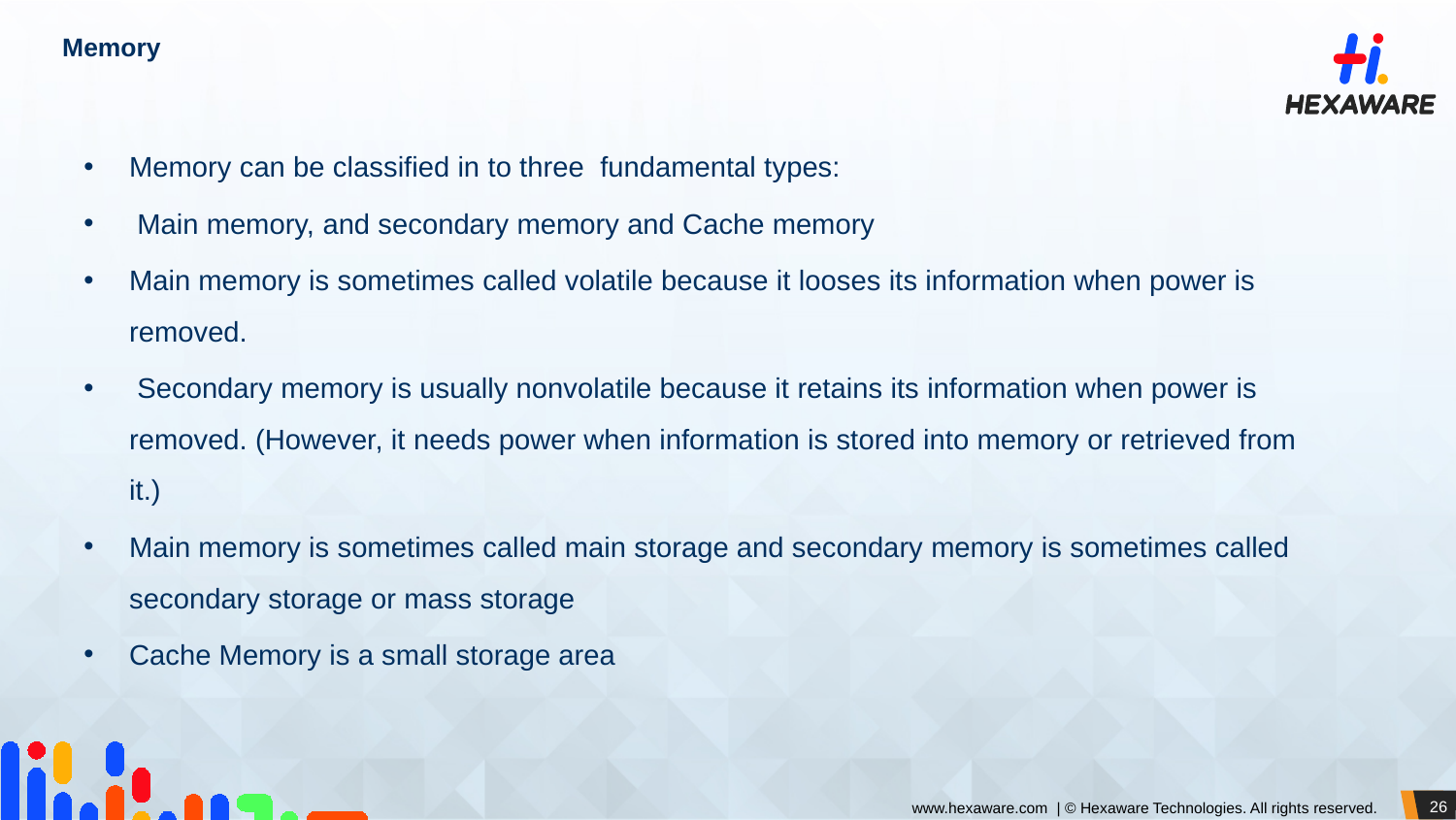

# Memory
Memory can be classified in to three  fundamental types:
 Main memory, and secondary memory and Cache memory
Main memory is sometimes called volatile because it looses its information when power is removed.
 Secondary memory is usually nonvolatile because it retains its information when power is removed. (However, it needs power when information is stored into memory or retrieved from it.)
Main memory is sometimes called main storage and secondary memory is sometimes called secondary storage or mass storage
Cache Memory is a small storage area